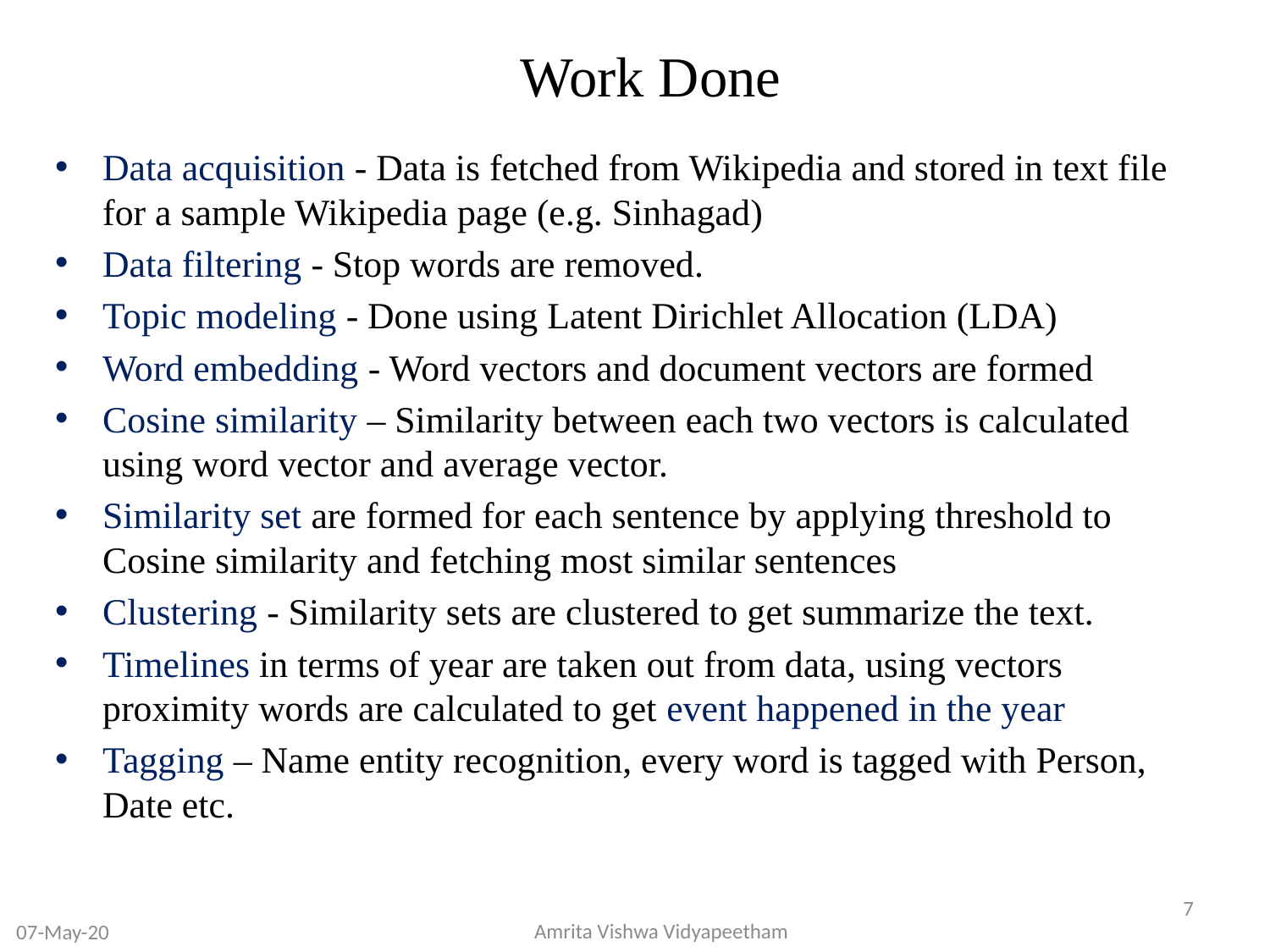

# Work Done
Data acquisition - Data is fetched from Wikipedia and stored in text file for a sample Wikipedia page (e.g. Sinhagad)
Data filtering - Stop words are removed.
Topic modeling - Done using Latent Dirichlet Allocation (LDA)
Word embedding - Word vectors and document vectors are formed
Cosine similarity – Similarity between each two vectors is calculated using word vector and average vector.
Similarity set are formed for each sentence by applying threshold to Cosine similarity and fetching most similar sentences
Clustering - Similarity sets are clustered to get summarize the text.
Timelines in terms of year are taken out from data, using vectors proximity words are calculated to get event happened in the year
Tagging – Name entity recognition, every word is tagged with Person, Date etc.

7
07-May-20
Amrita Vishwa Vidyapeetham